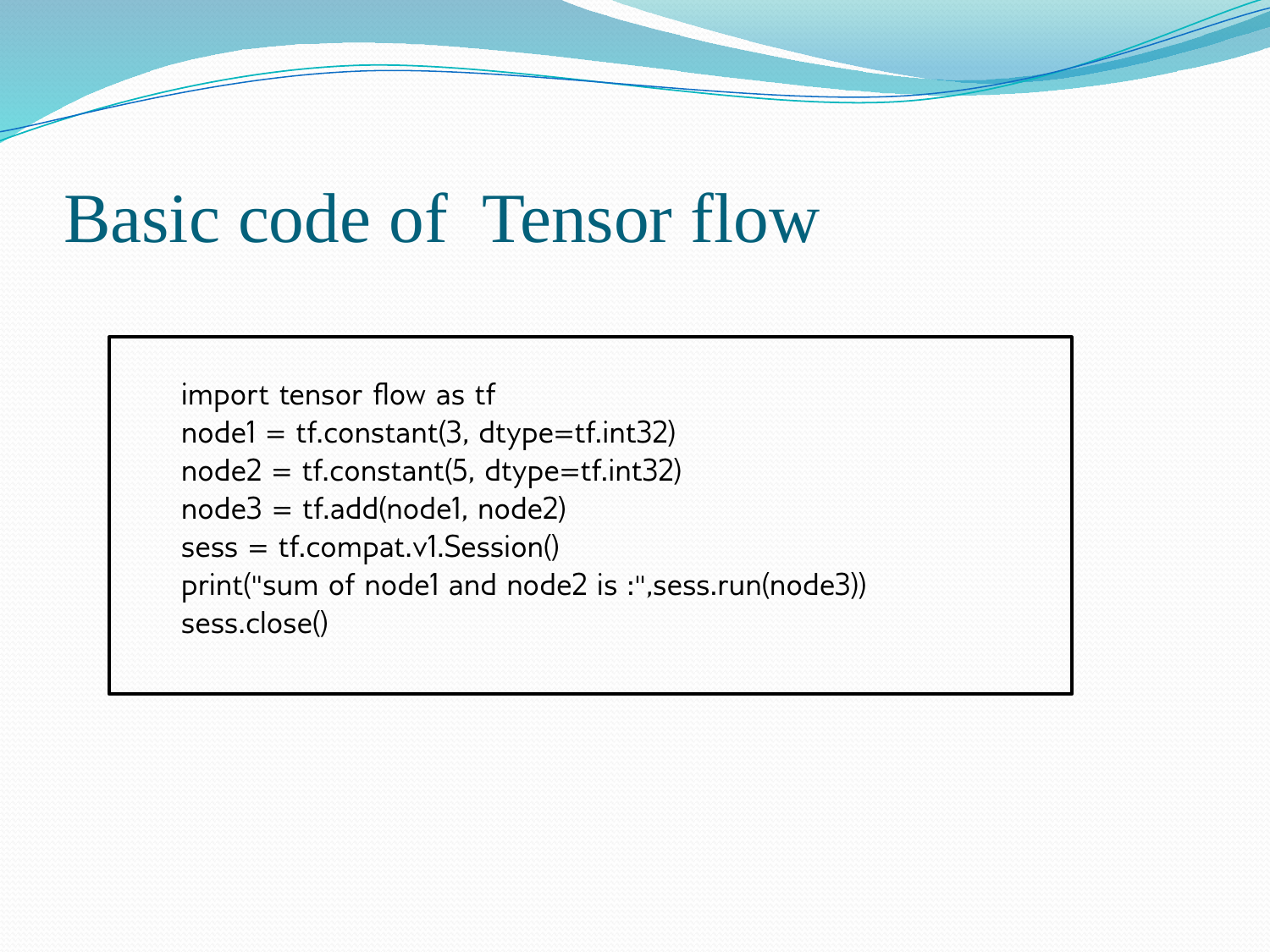

# Basic code of  Tensor flow

import tensor flow as tf
node1 = tf.constant(3, dtype=tf.int32)
node2 = tf.constant(5, dtype=tf.int32)
node3 = tf.add(node1, node2)
sess = tf.compat.v1.Session()
print("sum of node1 and node2 is :",sess.run(node3))
sess.close()